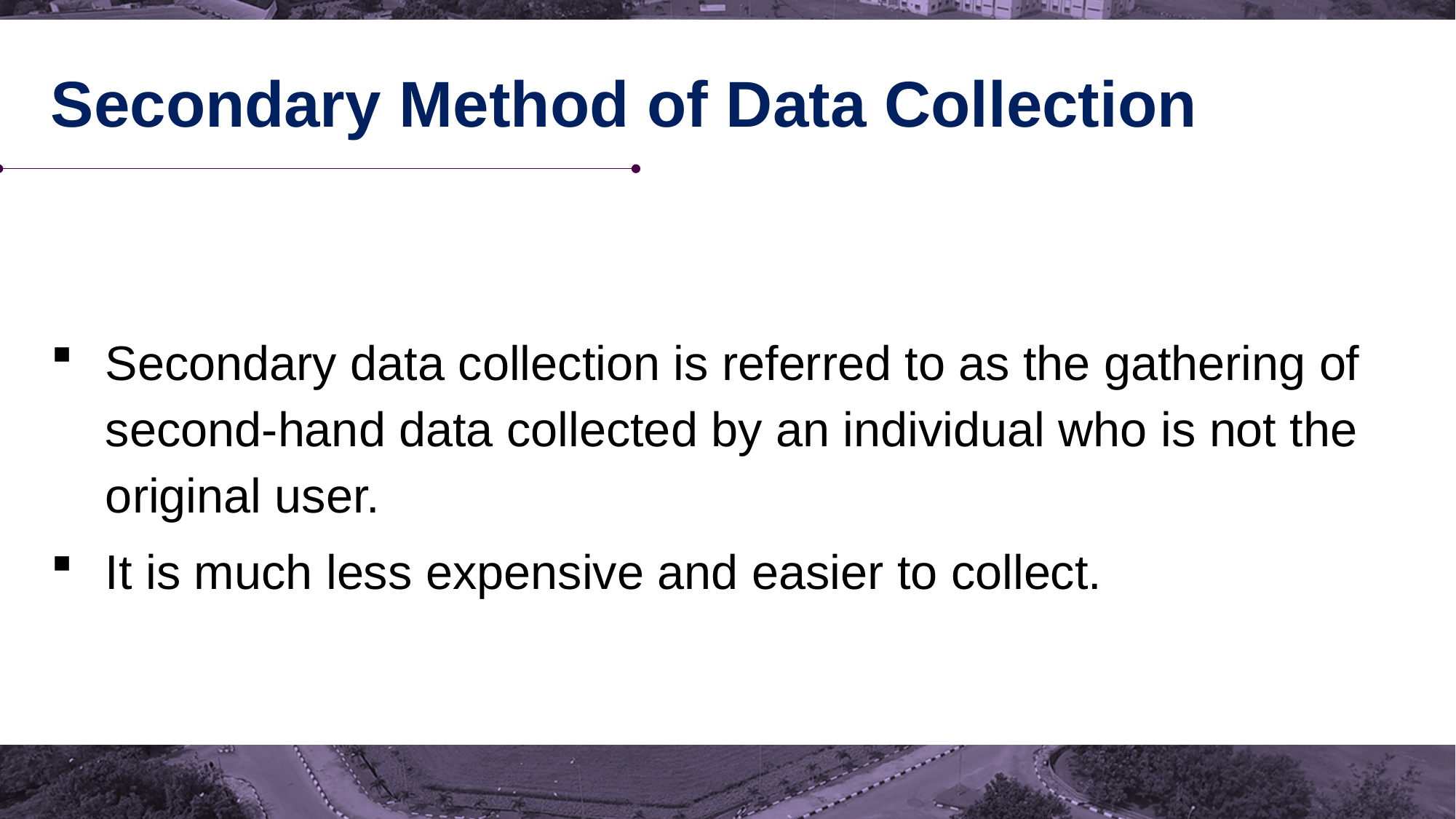

# Secondary Method of Data Collection
Secondary data collection is referred to as the gathering of second-hand data collected by an individual who is not the original user.
It is much less expensive and easier to collect.